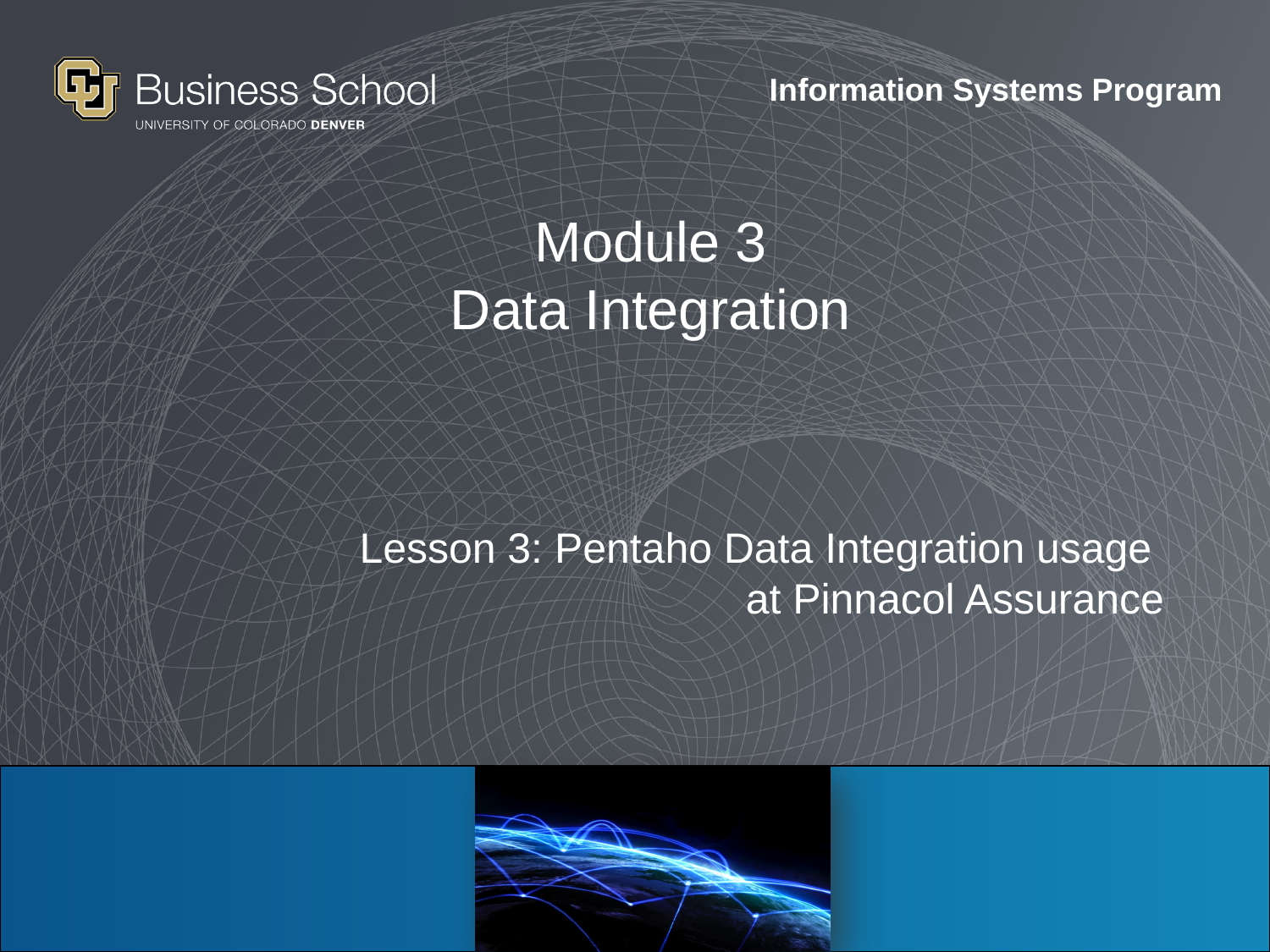

# Module 3 Data Integration
Lesson 3: Pentaho Data Integration usage
at Pinnacol Assurance